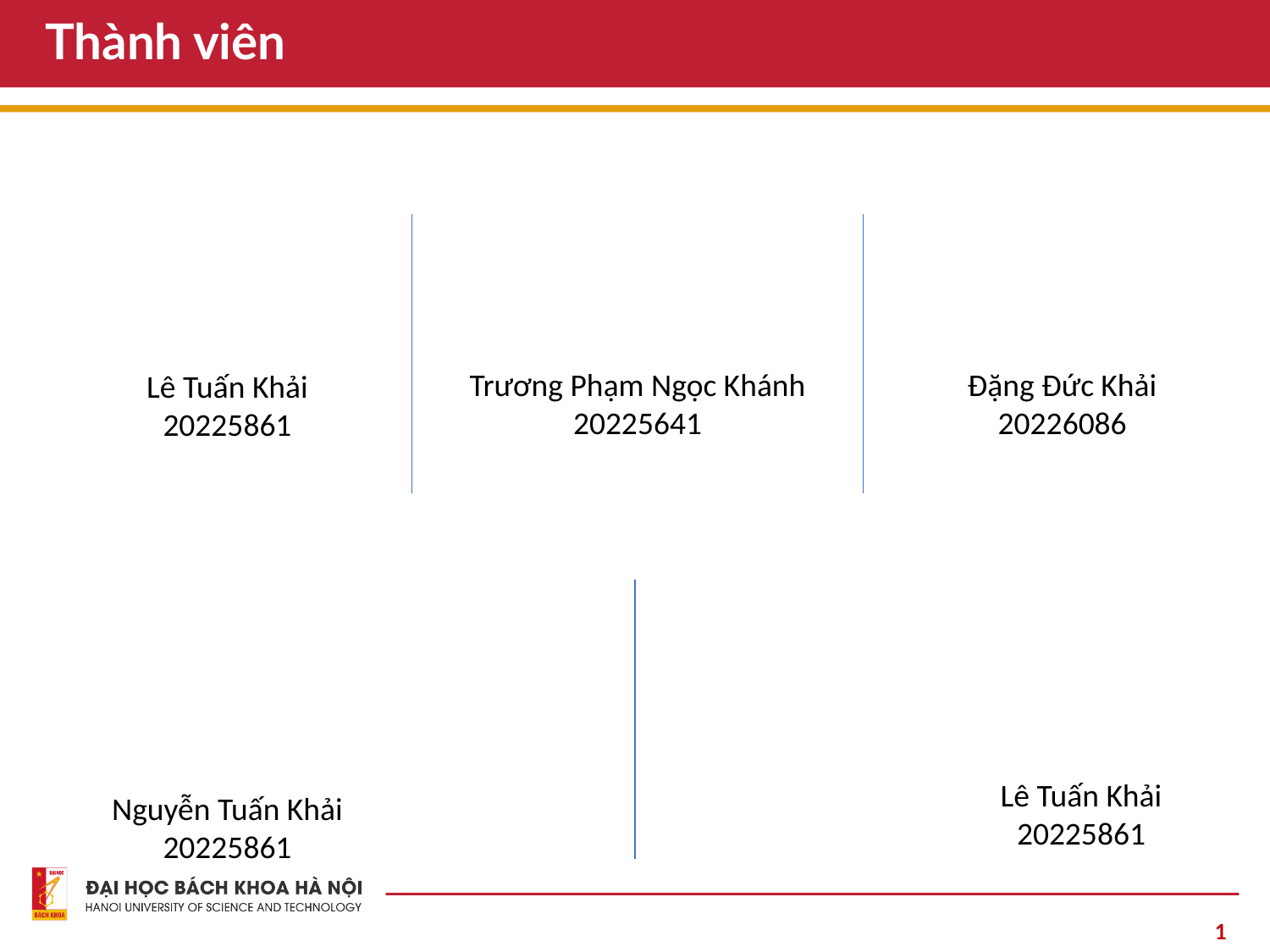

# Thành viên
Trương Phạm Ngọc Khánh
20225641
Đặng Đức Khải
20226086
Lê Tuấn Khải
20225861
Lê Tuấn Khải
20225861
Nguyễn Tuấn Khải
20225861
1